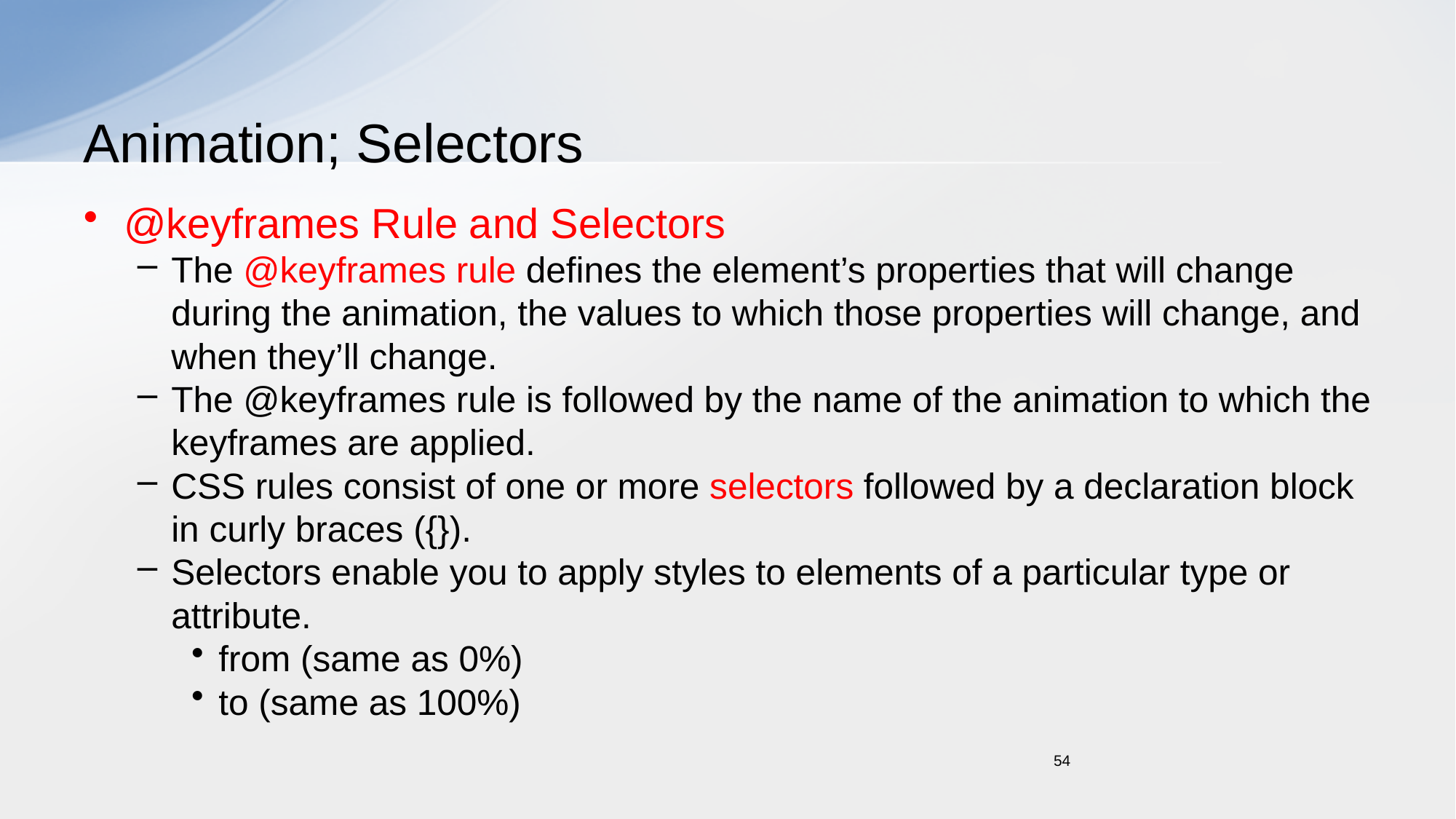

# Animation; Selectors
@keyframes Rule and Selectors
The @keyframes rule defines the element’s properties that will change during the animation, the values to which those properties will change, and when they’ll change.
The @keyframes rule is followed by the name of the animation to which the keyframes are applied.
CSS rules consist of one or more selectors followed by a declaration block in curly braces ({}).
Selectors enable you to apply styles to elements of a particular type or attribute.
from (same as 0%)
to (same as 100%)

54